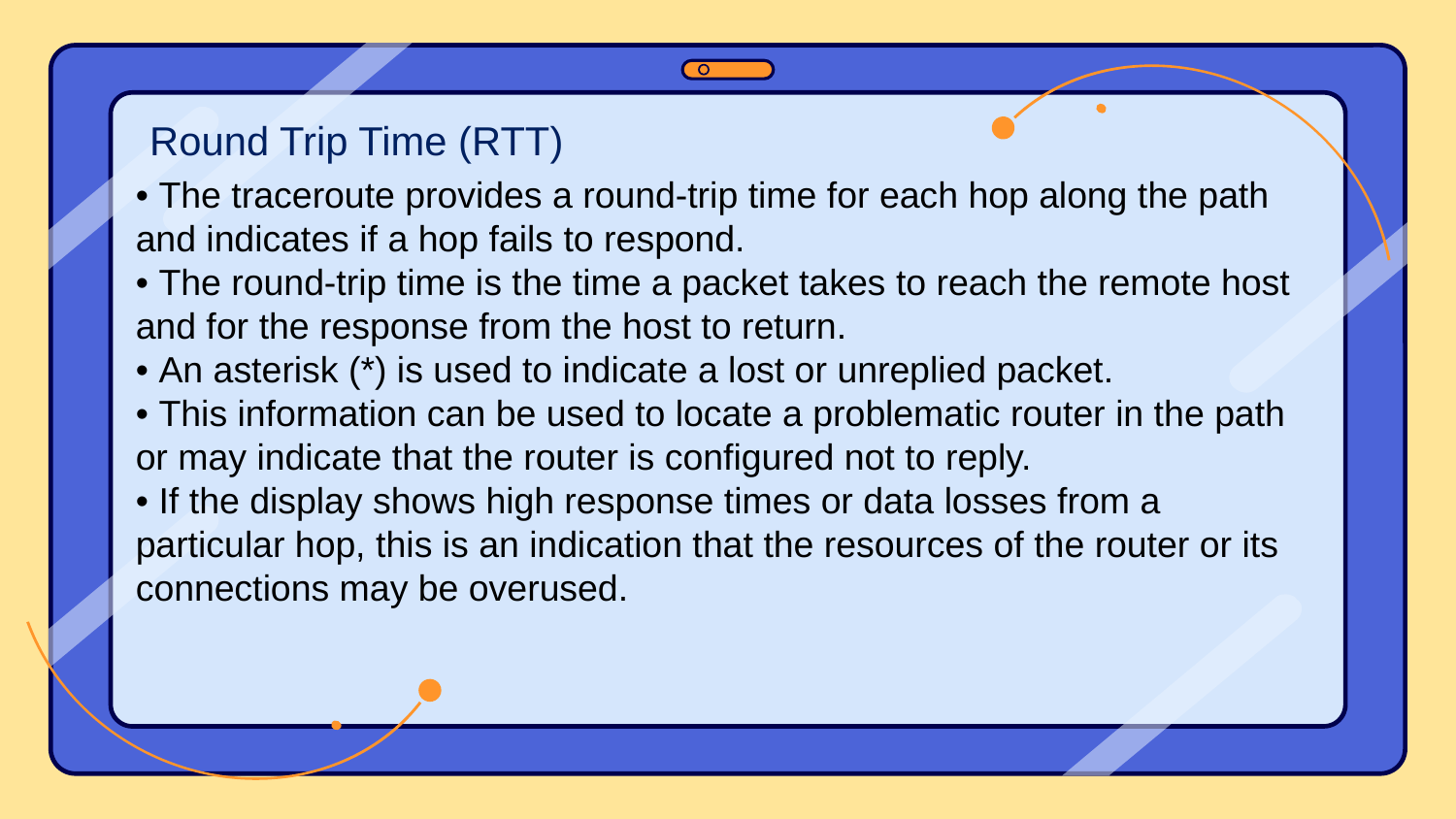

Round Trip Time (RTT)
• The traceroute provides a round-trip time for each hop along the path and indicates if a hop fails to respond.
• The round-trip time is the time a packet takes to reach the remote host and for the response from the host to return.
• An asterisk (*) is used to indicate a lost or unreplied packet.
• This information can be used to locate a problematic router in the path or may indicate that the router is configured not to reply.
• If the display shows high response times or data losses from a particular hop, this is an indication that the resources of the router or its connections may be overused.